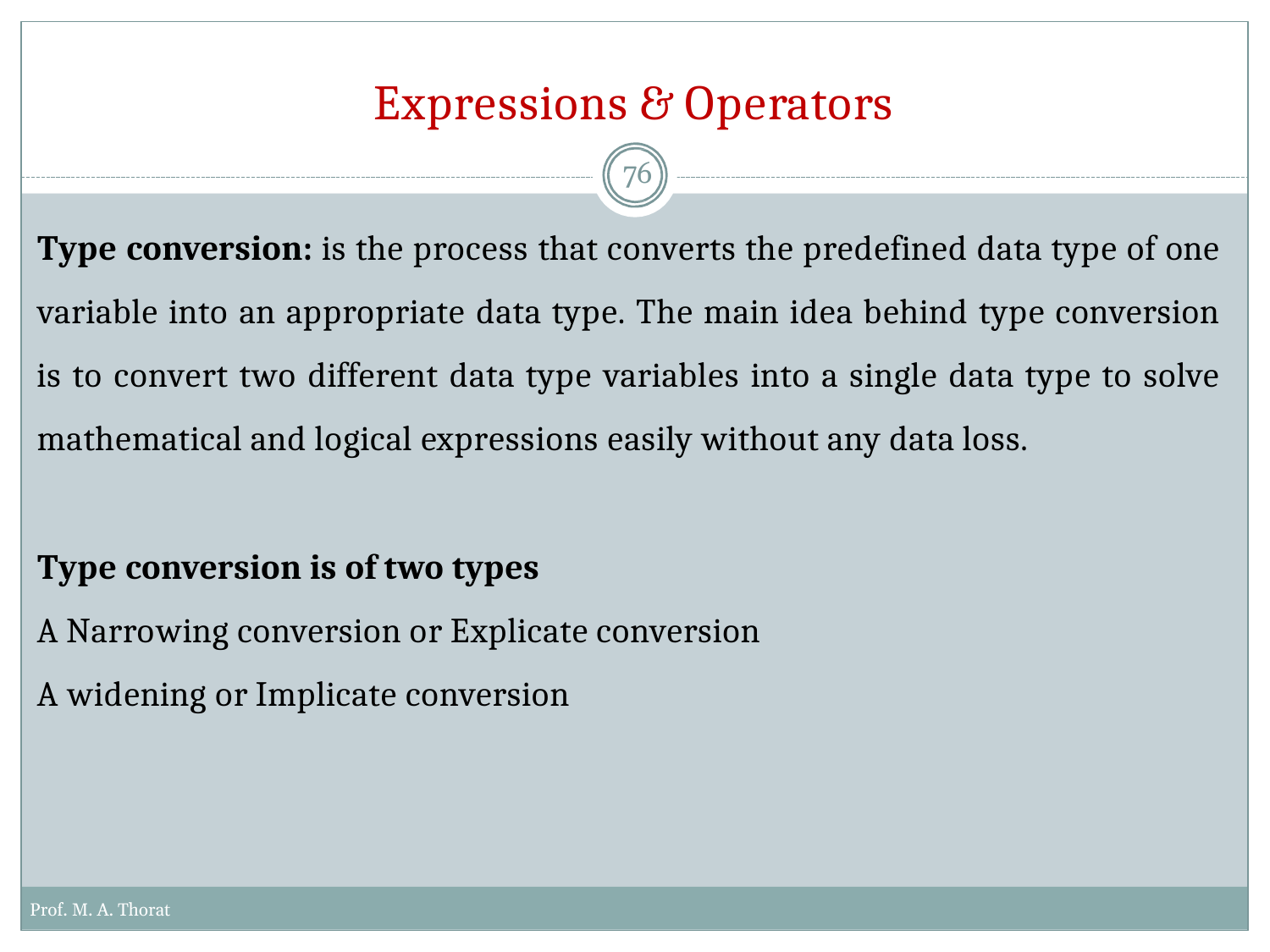

# Expressions & Operators
76
Type conversion: is the process that converts the predefined data type of one variable into an appropriate data type. The main idea behind type conversion is to convert two different data type variables into a single data type to solve mathematical and logical expressions easily without any data loss.

Type conversion is of two types
A Narrowing conversion or Explicate conversion A widening or Implicate conversion
Prof. M. A. Thorat